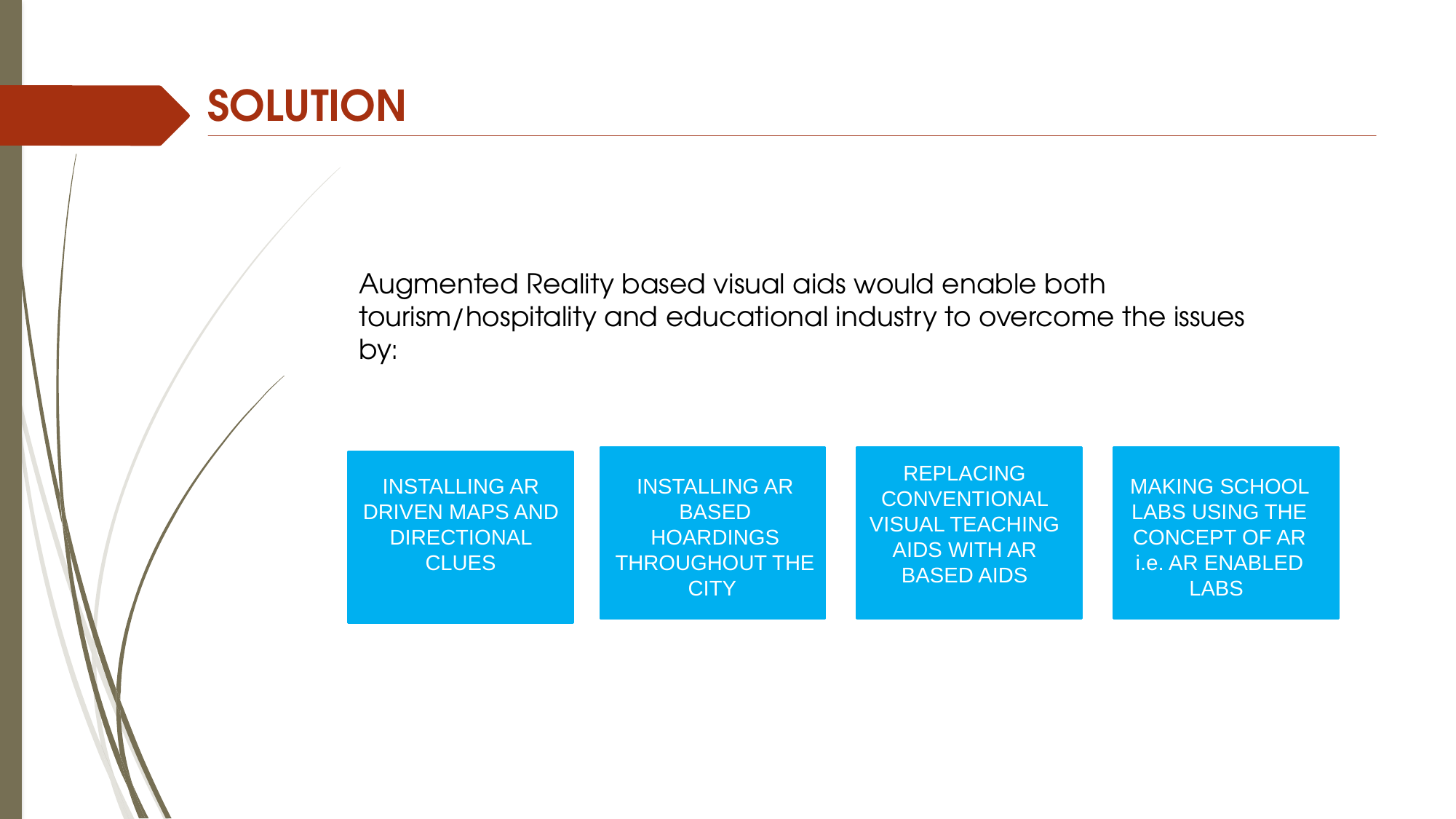

SOLUTION
Augmented Reality based visual aids would enable both tourism/hospitality and educational industry to overcome the issues by:

REPLACING CONVENTIONAL VISUAL TEACHING AIDS WITH AR BASED AIDS
INSTALLING AR DRIVEN MAPS AND DIRECTIONAL CLUES
INSTALLING AR BASED HOARDINGS
THROUGHOUT THE CITY
MAKING SCHOOL LABS USING THE CONCEPT OF AR i.e. AR ENABLED LABS